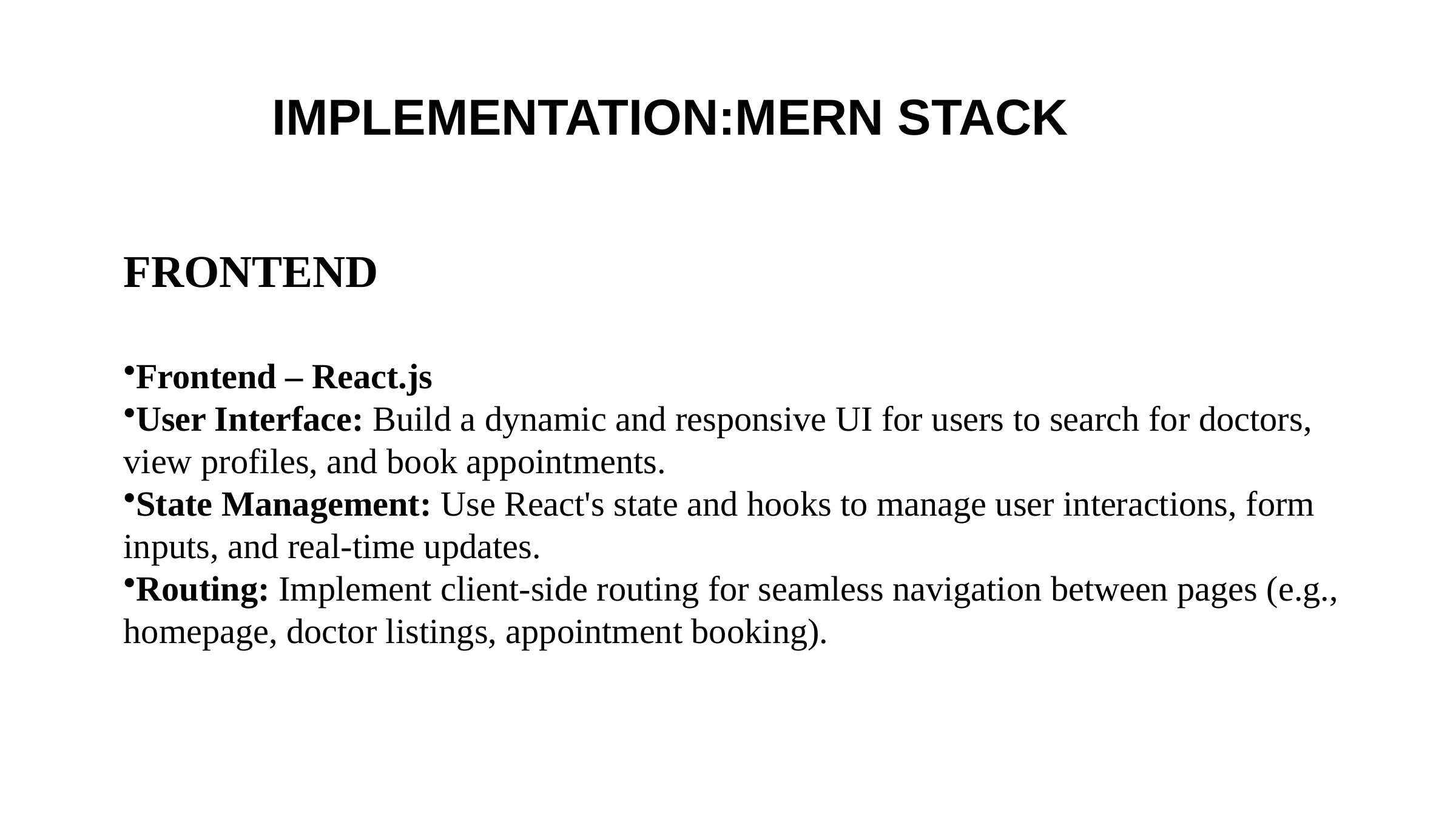

IMPLEMENTATION:MERN STACK
FRONTEND
Frontend – React.js
User Interface: Build a dynamic and responsive UI for users to search for doctors, view profiles, and book appointments.
State Management: Use React's state and hooks to manage user interactions, form inputs, and real-time updates.
Routing: Implement client-side routing for seamless navigation between pages (e.g., homepage, doctor listings, appointment booking).